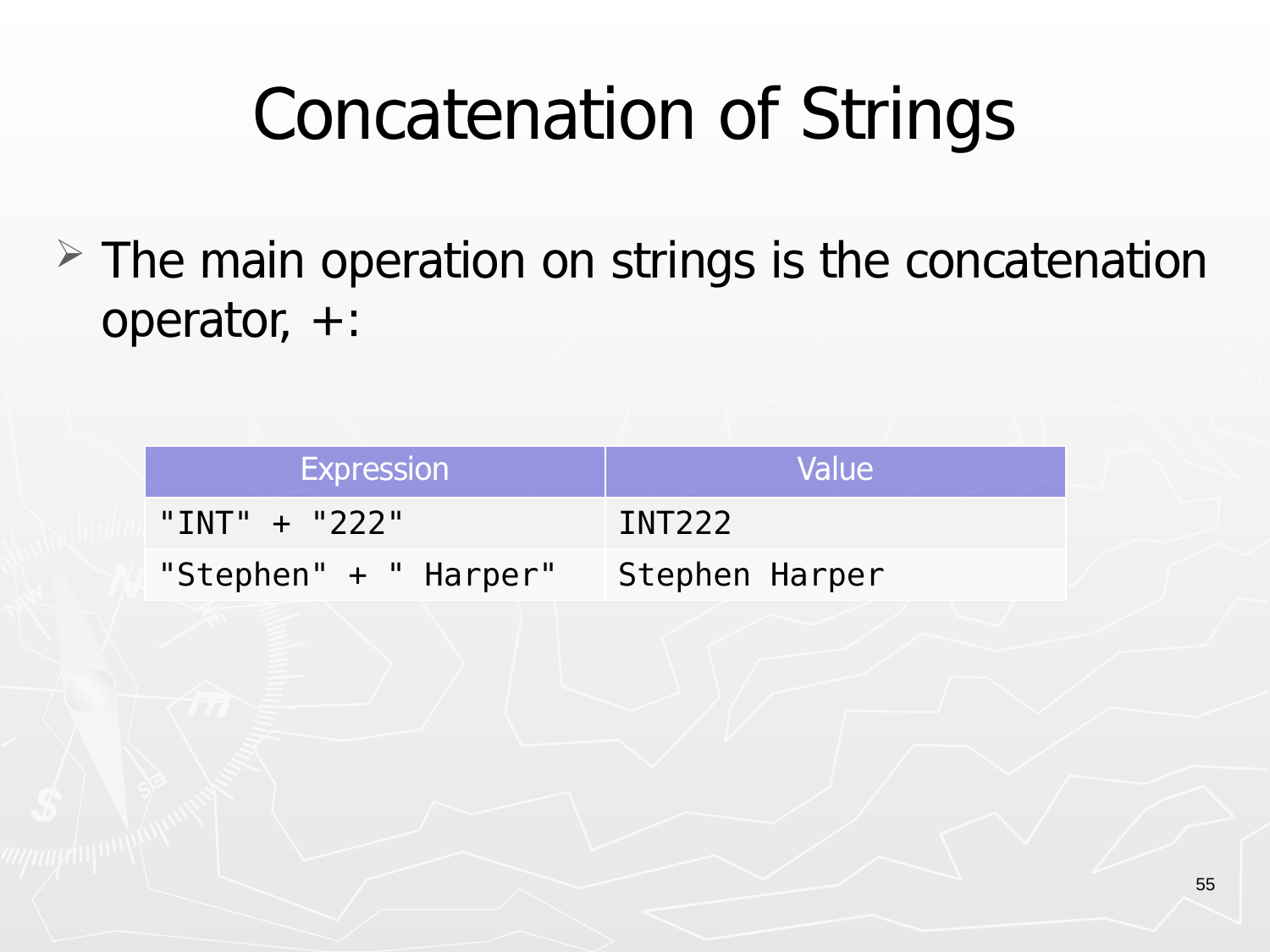

# Concatenation of Strings
The main operation on strings is the concatenation operator, +:

| Expression | Value |
| --- | --- |
| "INT" + "222" | INT222 |
| "Stephen" + " Harper" | Stephen Harper |
55